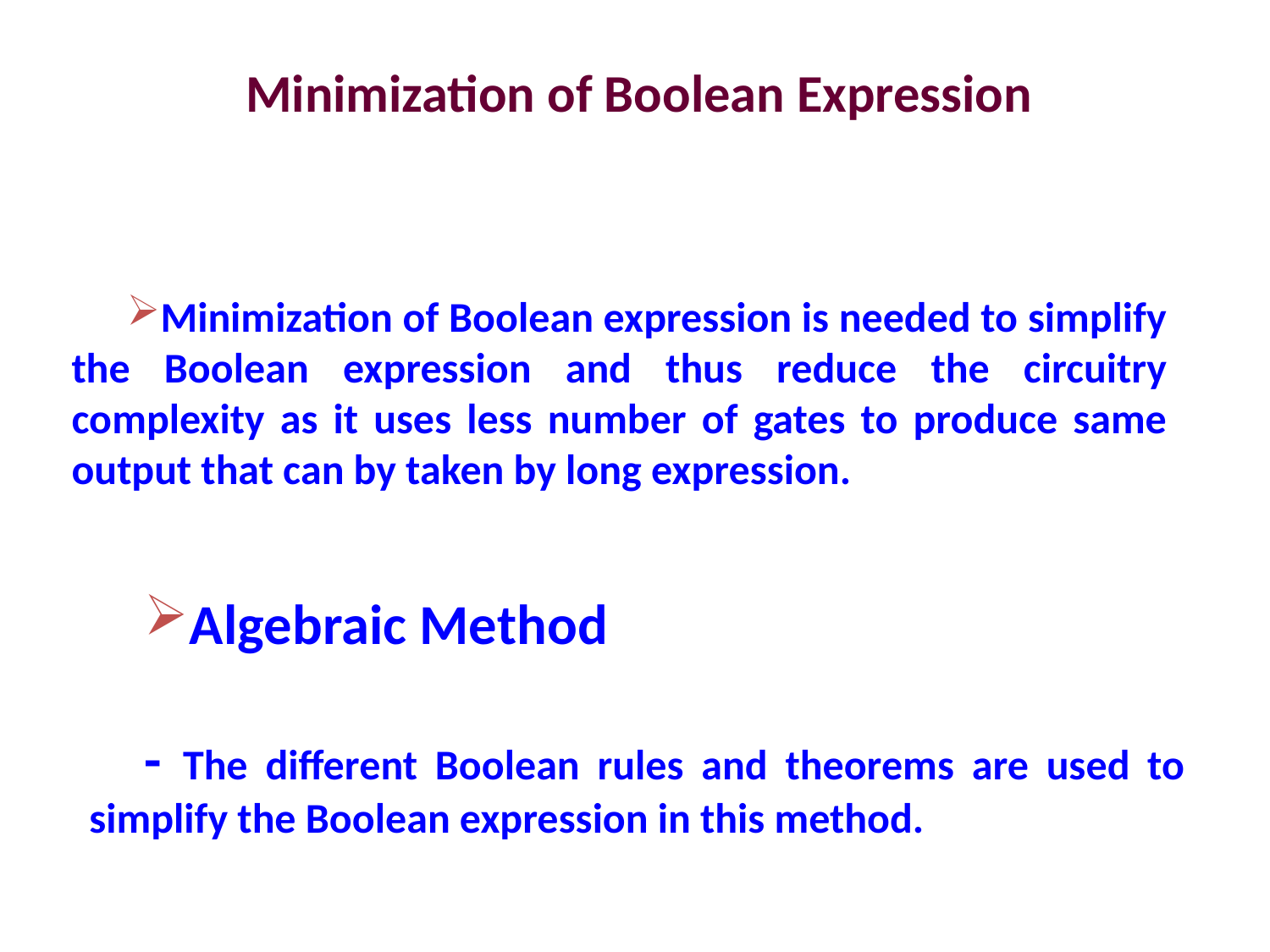

# Minimization of Boolean Expression

Minimization of Boolean expression is needed to simplify the Boolean expression and thus reduce the circuitry complexity as it uses less number of gates to produce same output that can by taken by long expression.
Algebraic Method

- The different Boolean rules and theorems are used to simplify the Boolean expression in this method.